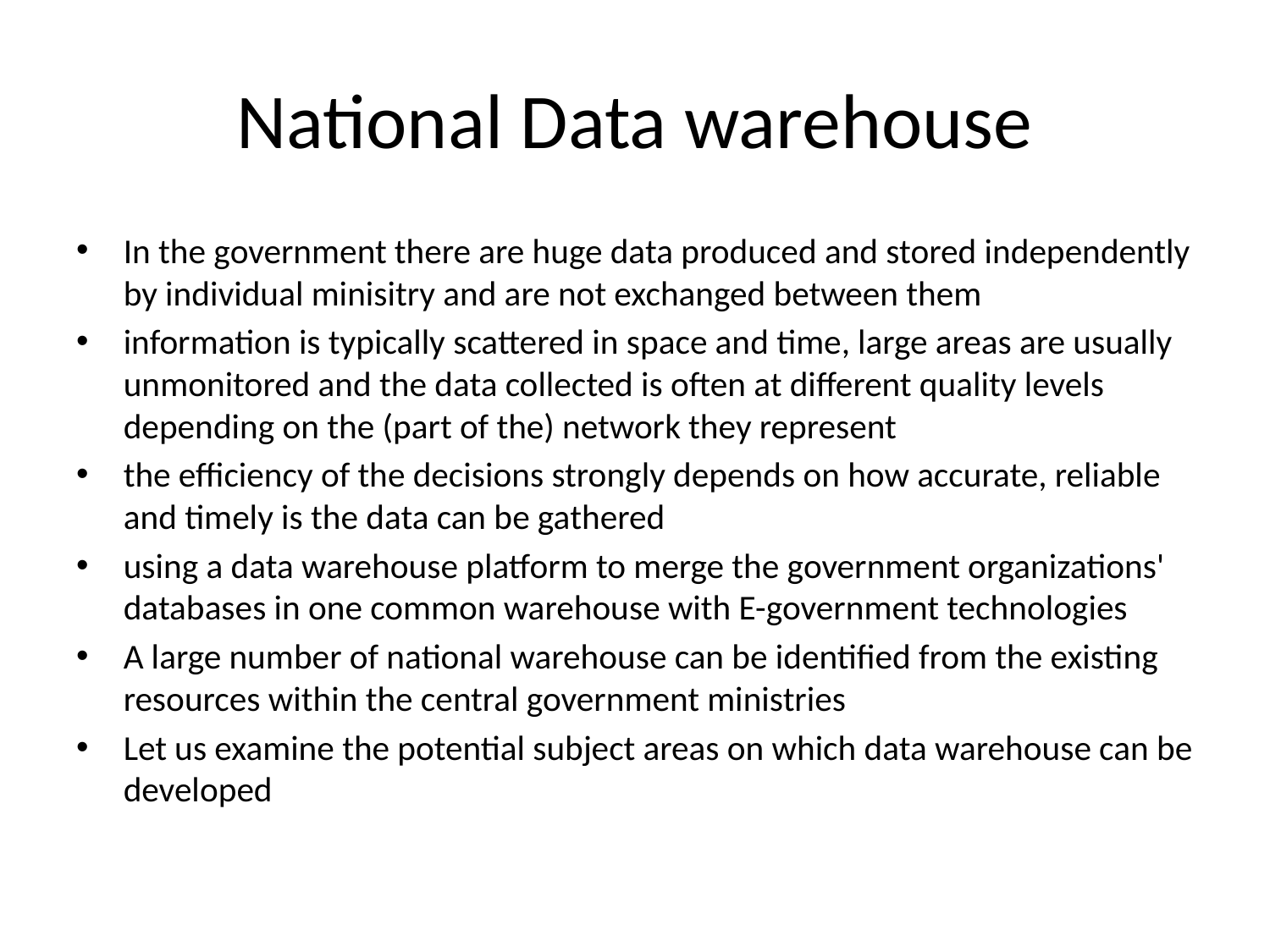

# National Data warehouse
In the government there are huge data produced and stored independently by individual minisitry and are not exchanged between them
information is typically scattered in space and time, large areas are usually unmonitored and the data collected is often at different quality levels depending on the (part of the) network they represent
the efficiency of the decisions strongly depends on how accurate, reliable and timely is the data can be gathered
using a data warehouse platform to merge the government organizations' databases in one common warehouse with E-government technologies
A large number of national warehouse can be identified from the existing resources within the central government ministries
Let us examine the potential subject areas on which data warehouse can be developed